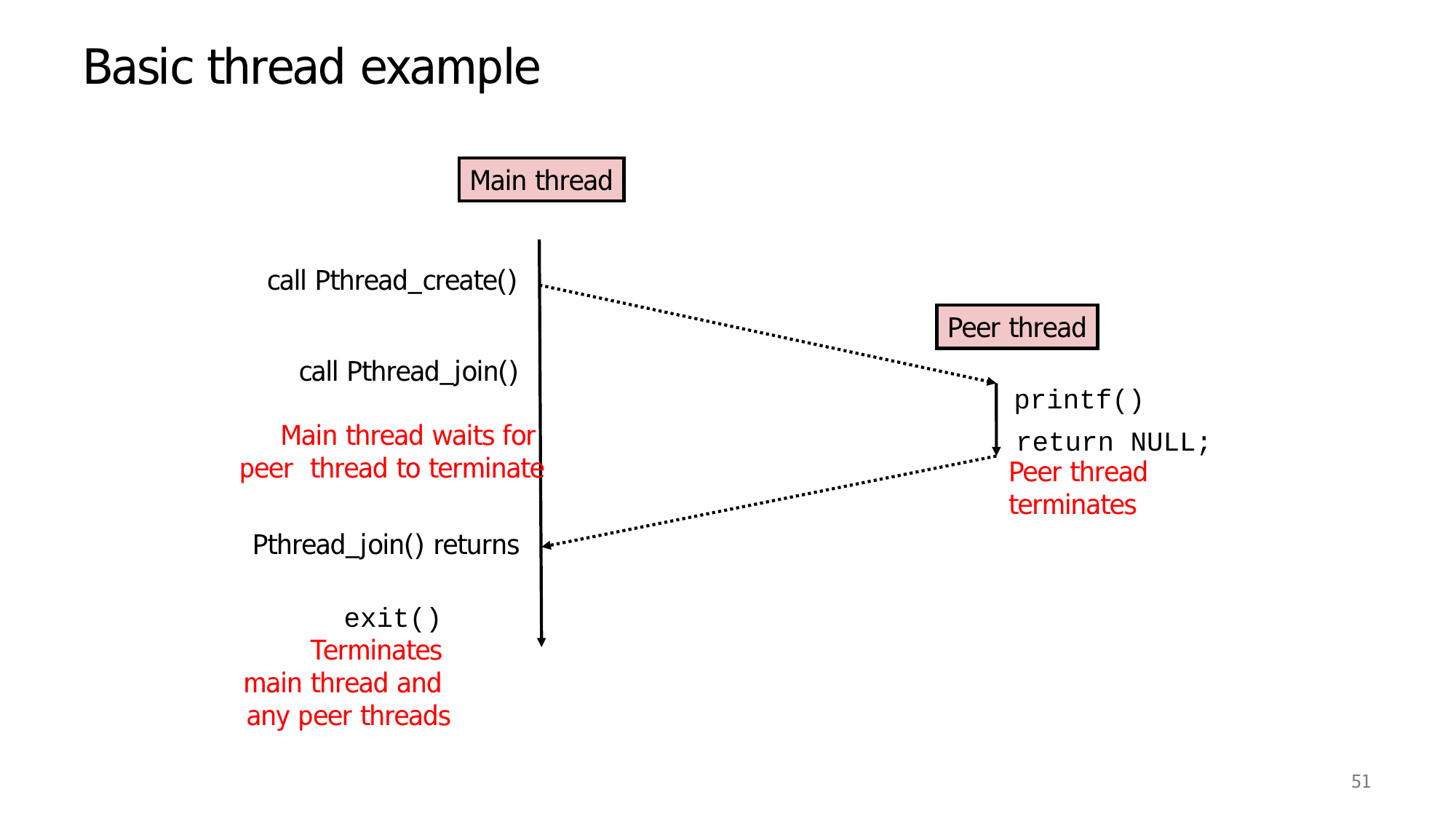

# Basic thread example
Main thread

call Pthread_create()

Peer thread
call Pthread_join()
printf()

Main thread waits for
peer  thread to terminate
return NULL;
Peer thread
terminates

Pthread_join() returns
exit()
Terminates
main thread and
any peer threads
51